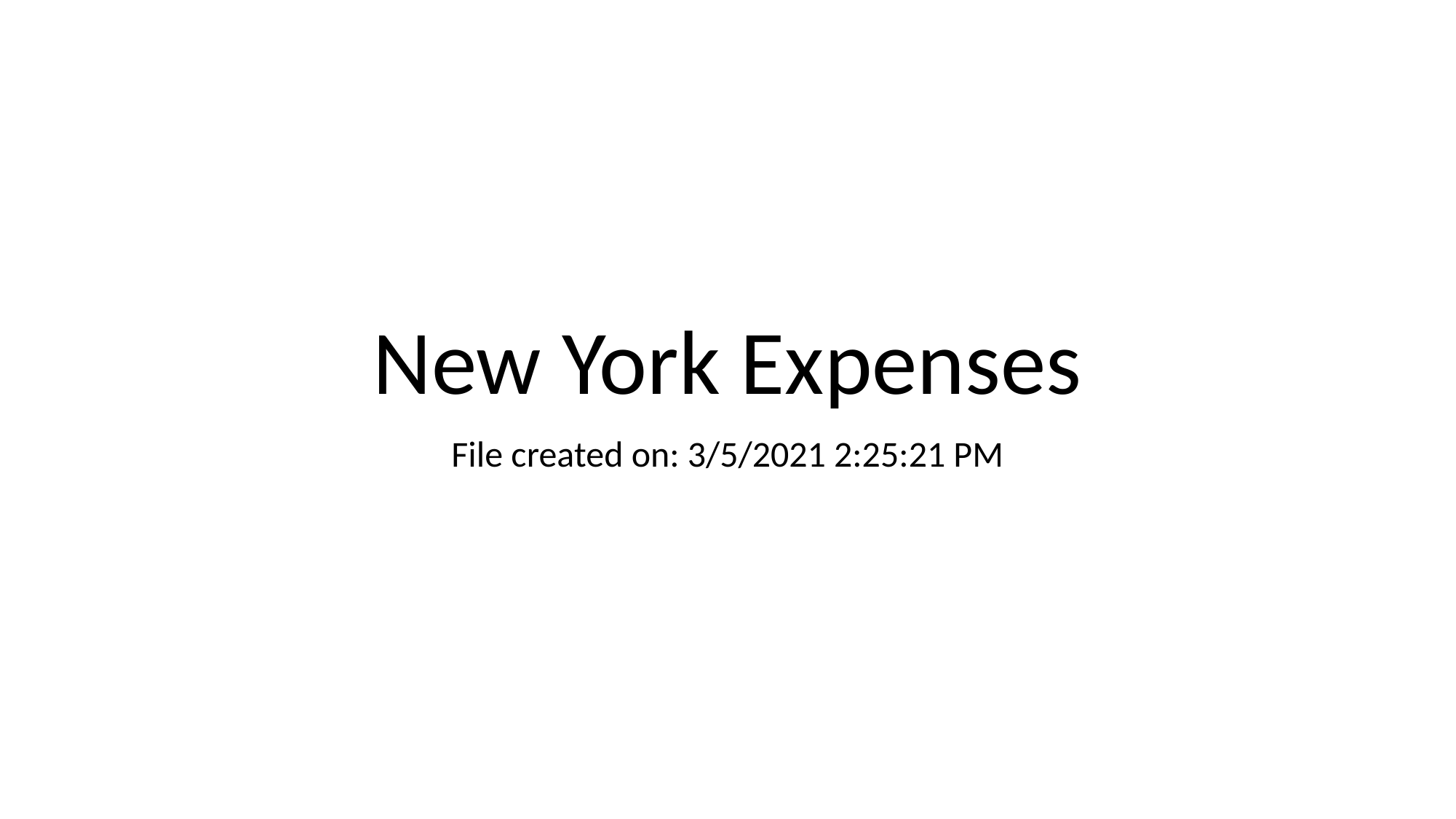

# New York Expenses
File created on: 3/5/2021 2:25:21 PM